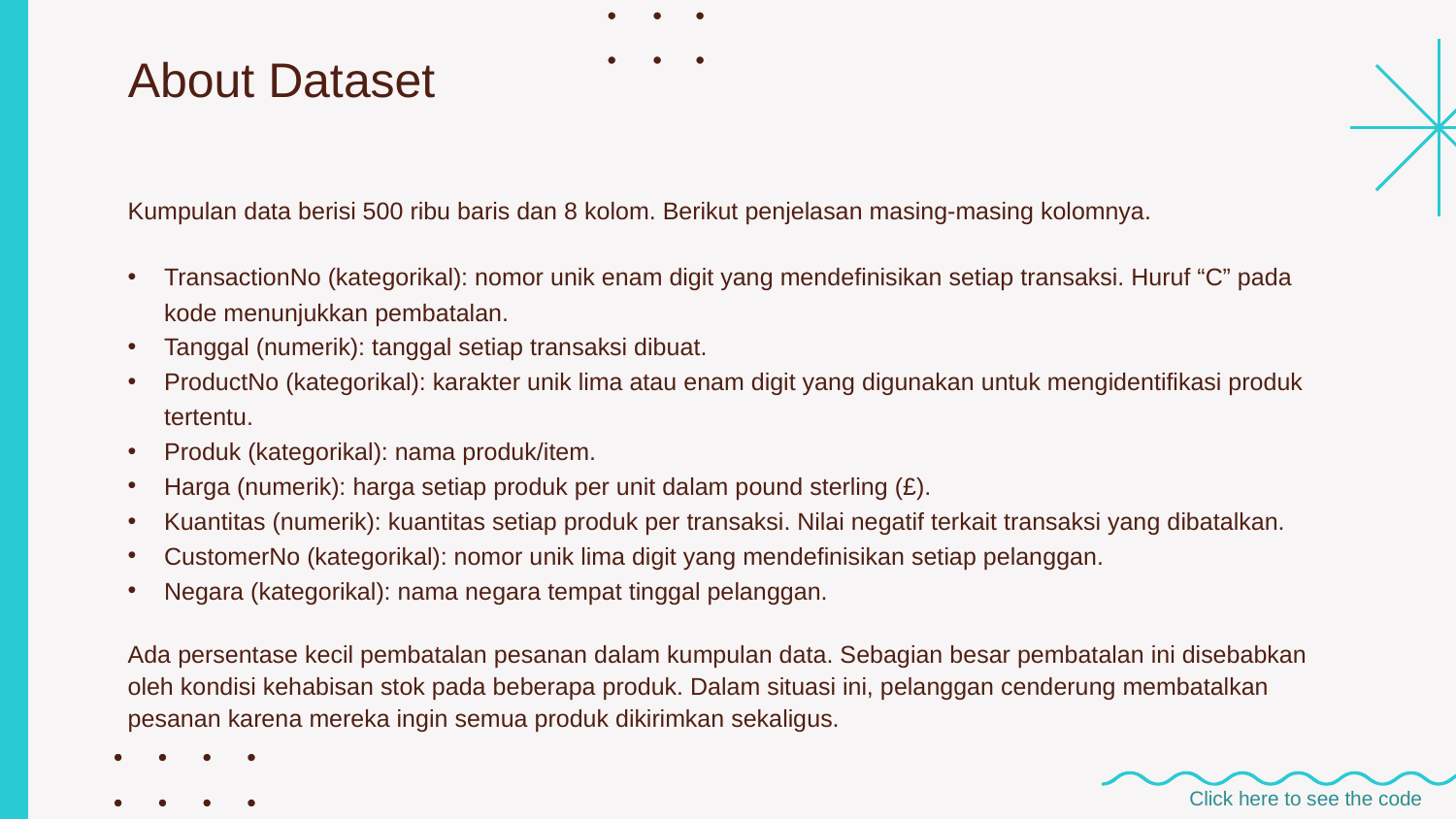

# About Dataset
Kumpulan data berisi 500 ribu baris dan 8 kolom. Berikut penjelasan masing-masing kolomnya.

TransactionNo (kategorikal): nomor unik enam digit yang mendefinisikan setiap transaksi. Huruf “C” pada kode menunjukkan pembatalan.
Tanggal (numerik): tanggal setiap transaksi dibuat.
ProductNo (kategorikal): karakter unik lima atau enam digit yang digunakan untuk mengidentifikasi produk tertentu.
Produk (kategorikal): nama produk/item.
Harga (numerik): harga setiap produk per unit dalam pound sterling (£).
Kuantitas (numerik): kuantitas setiap produk per transaksi. Nilai negatif terkait transaksi yang dibatalkan.
CustomerNo (kategorikal): nomor unik lima digit yang mendefinisikan setiap pelanggan.
Negara (kategorikal): nama negara tempat tinggal pelanggan.

Ada persentase kecil pembatalan pesanan dalam kumpulan data. Sebagian besar pembatalan ini disebabkan oleh kondisi kehabisan stok pada beberapa produk. Dalam situasi ini, pelanggan cenderung membatalkan pesanan karena mereka ingin semua produk dikirimkan sekaligus.
Click here to see the code